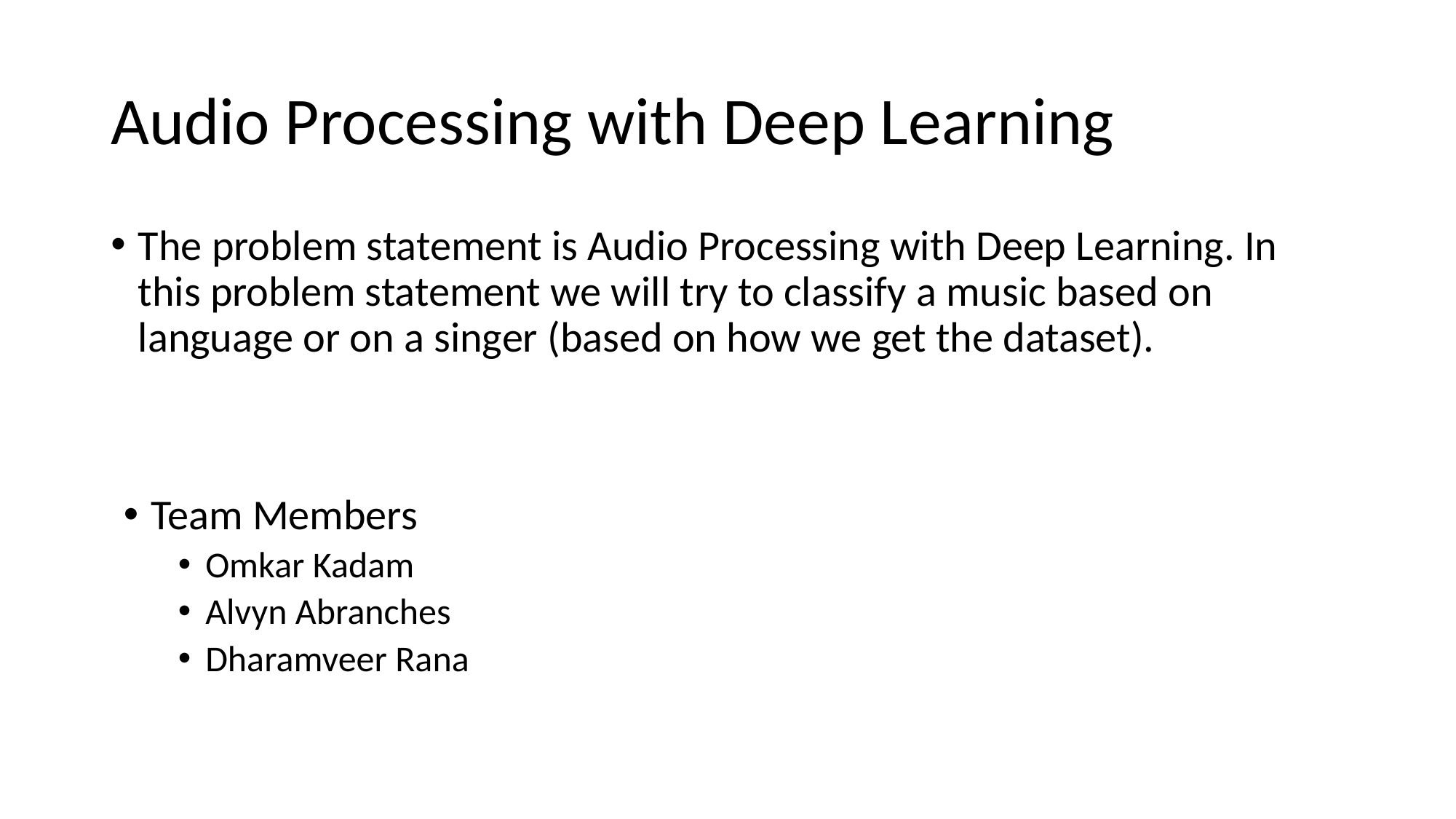

# Audio Processing with Deep Learning
The problem statement is Audio Processing with Deep Learning. In this problem statement we will try to classify a music based on language or on a singer (based on how we get the dataset).
Team Members
Omkar Kadam
Alvyn Abranches
Dharamveer Rana